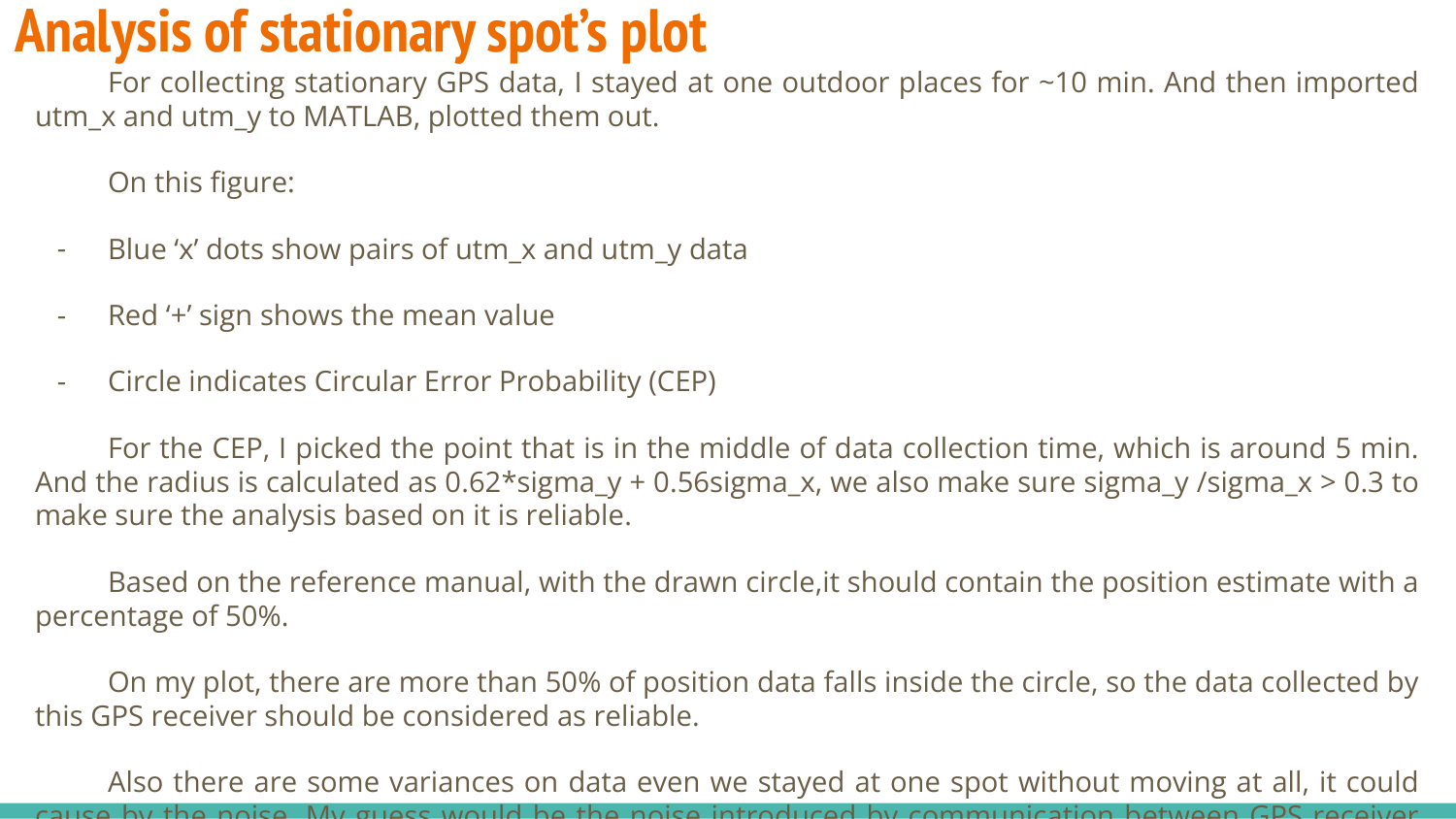

# Analysis of stationary spot’s plot

For collecting stationary GPS data, I stayed at one outdoor places for ~10 min. And then imported utm_x and utm_y to MATLAB, plotted them out.
On this figure:
Blue ‘x’ dots show pairs of utm_x and utm_y data
Red ‘+’ sign shows the mean value
Circle indicates Circular Error Probability (CEP)
For the CEP, I picked the point that is in the middle of data collection time, which is around 5 min. And the radius is calculated as 0.62*sigma_y + 0.56sigma_x, we also make sure sigma_y /sigma_x > 0.3 to make sure the analysis based on it is reliable.
Based on the reference manual, with the drawn circle,it should contain the position estimate with a percentage of 50%.
On my plot, there are more than 50% of position data falls inside the circle, so the data collected by this GPS receiver should be considered as reliable.
Also there are some variances on data even we stayed at one spot without moving at all, it could cause by the noise. My guess would be the noise introduced by communication between GPS receiver and satellite when receiving GPS signal.